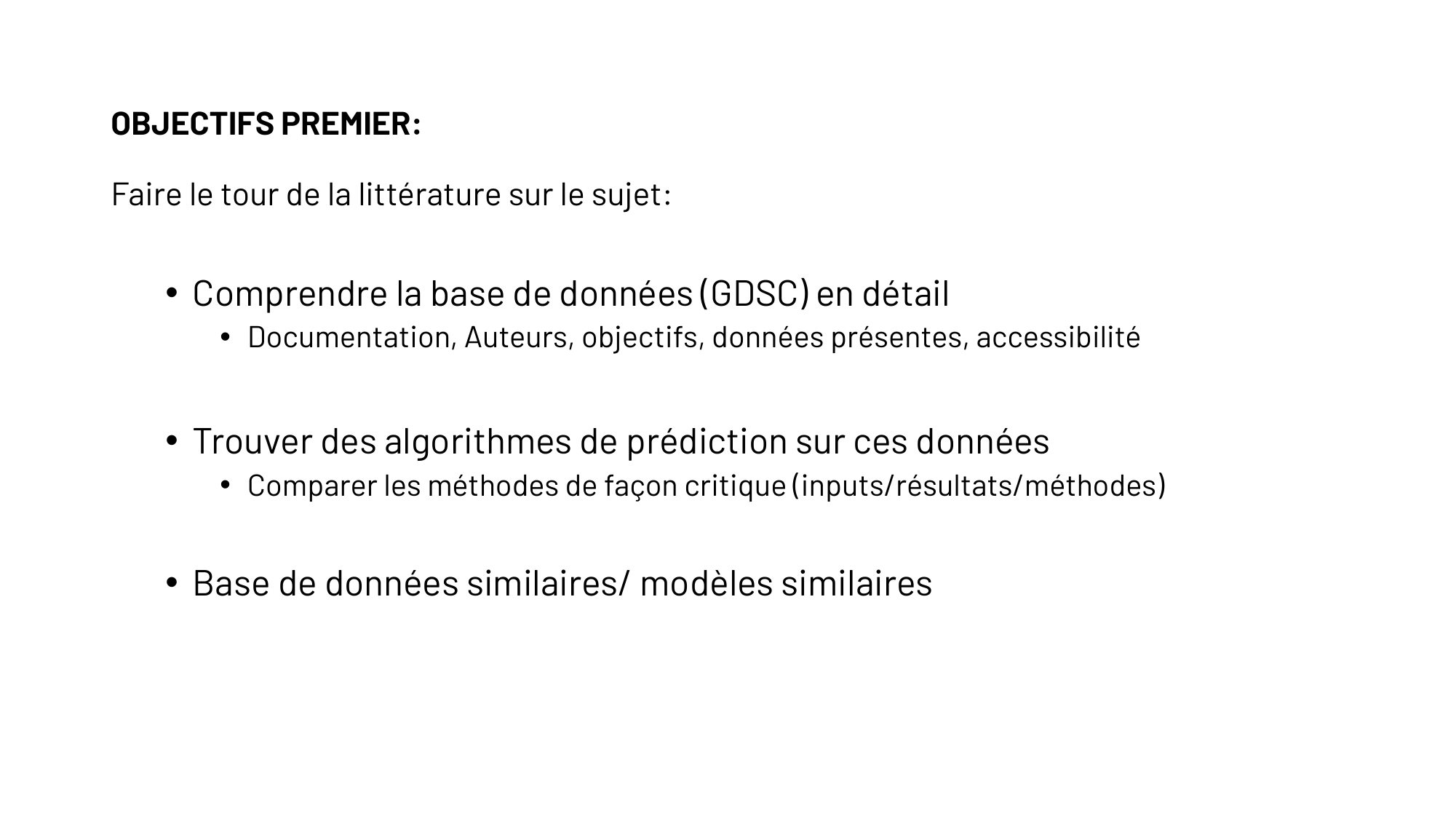

# OBJECTIFS PREMIER: Faire le tour de la littérature sur le sujet:

Comprendre la base de données (GDSC) en détail
Documentation, Auteurs, objectifs, données présentes, accessibilité

Trouver des algorithmes de prédiction sur ces données
Comparer les méthodes de façon critique (inputs/résultats/méthodes)

Base de données similaires/ modèles similaires